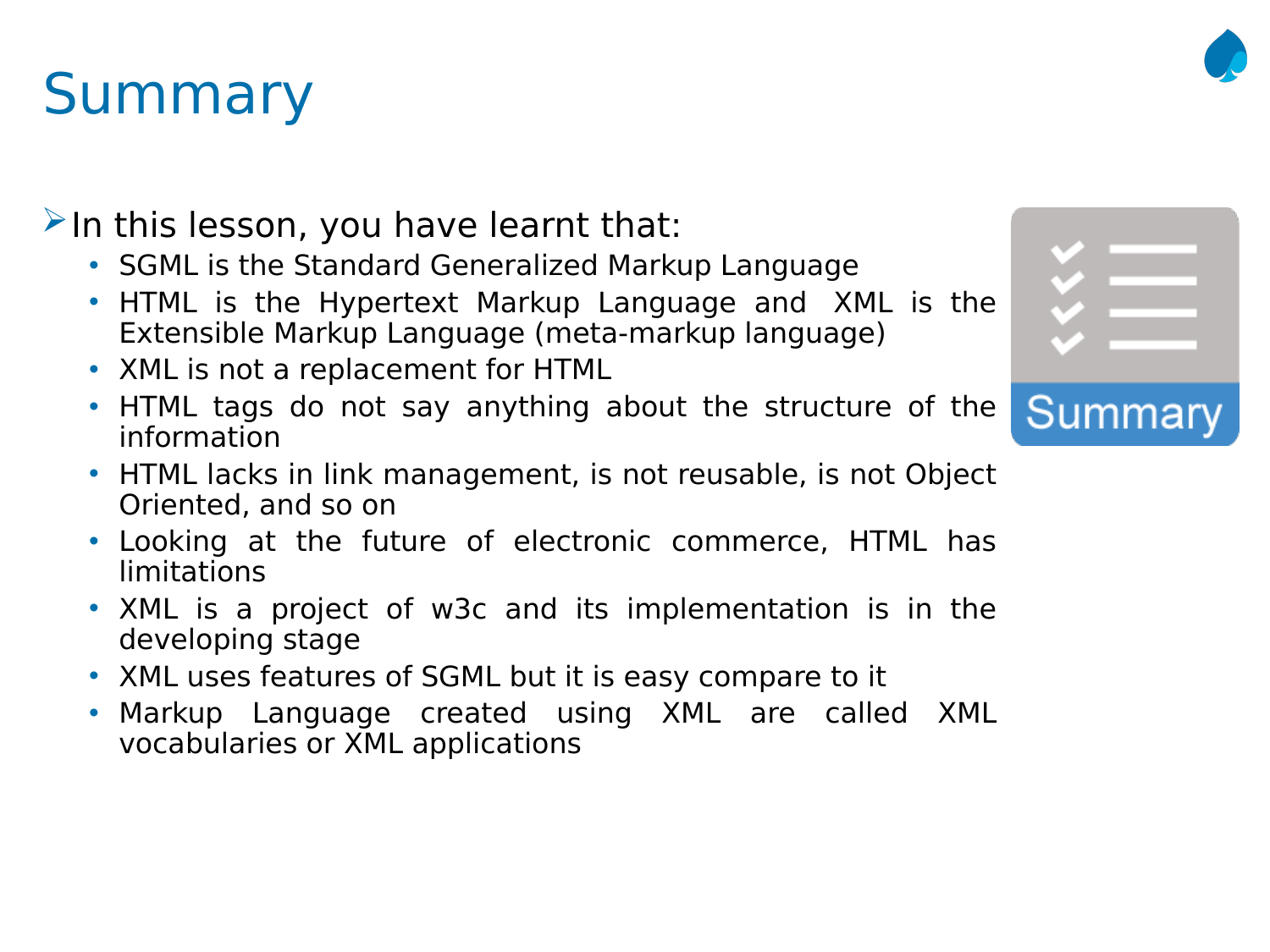

# Summary
In this lesson, you have learnt that:
SGML is the Standard Generalized Markup Language
HTML is the Hypertext Markup Language and  XML is the Extensible Markup Language (meta-markup language)
XML is not a replacement for HTML
HTML tags do not say anything about the structure of the information
HTML lacks in link management, is not reusable, is not Object Oriented, and so on
Looking at the future of electronic commerce, HTML has limitations
XML is a project of w3c and its implementation is in the developing stage
XML uses features of SGML but it is easy compare to it
Markup Language created using XML are called XML vocabularies or XML applications